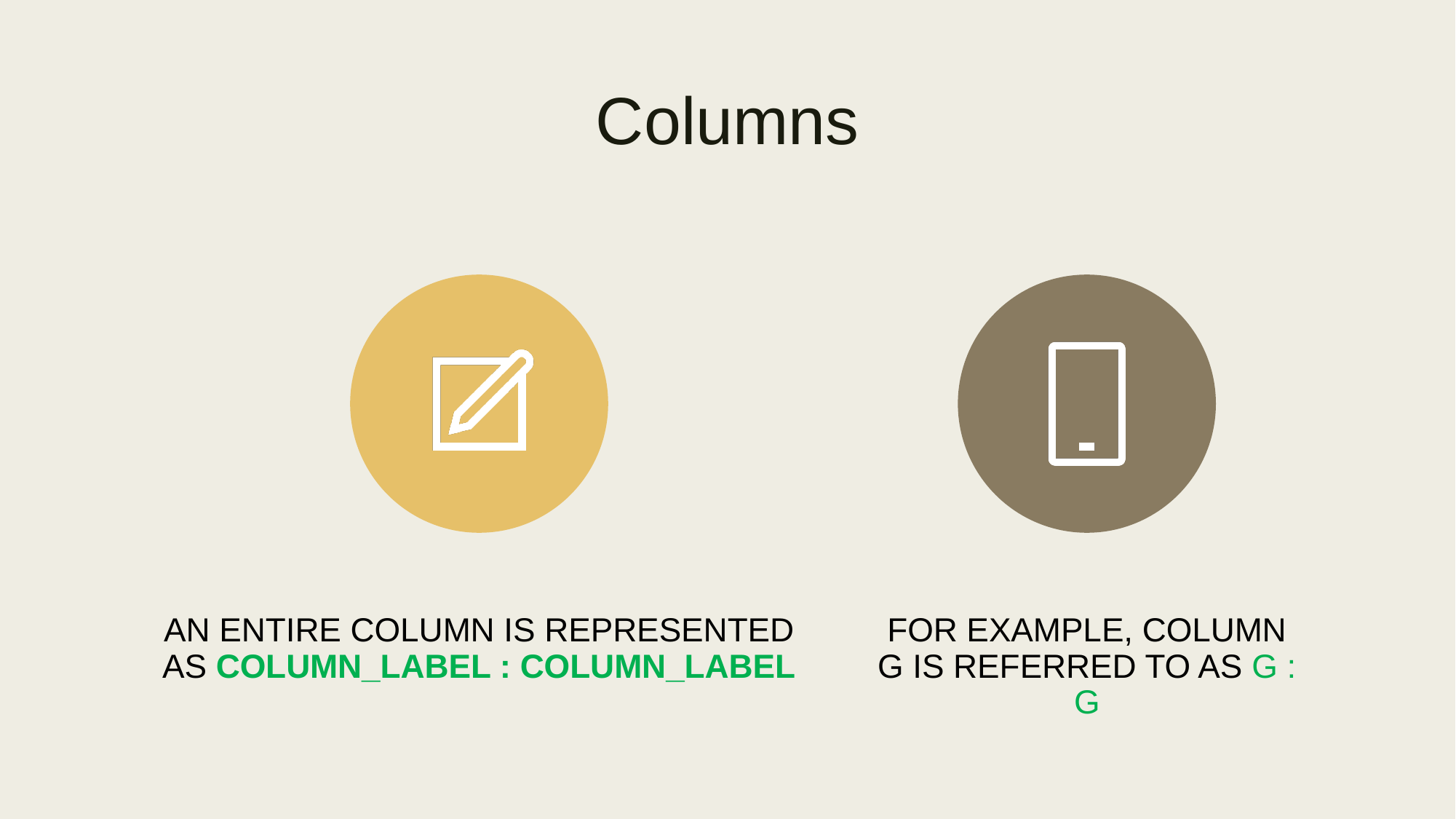

# Columns
An entire column is represented as COLUMN_LABEL : COLUMN_LABEL
For example, column G is referred to as G : G